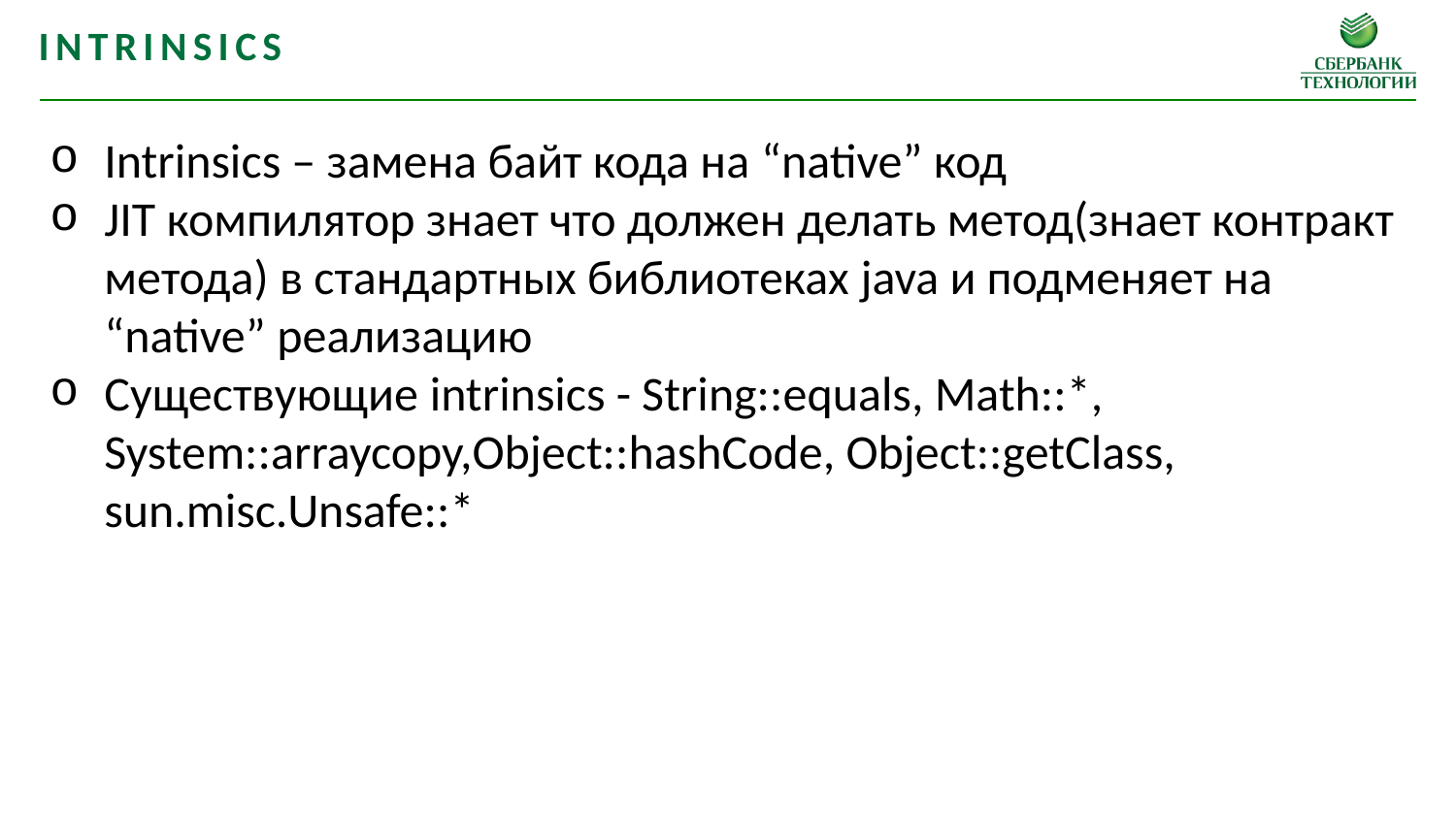

Intrinsics
Intrinsics – замена байт кода на “native” код
JIT компилятор знает что должен делать метод(знает контракт метода) в стандартных библиотеках java и подменяет на “native” реализацию
Существующие intrinsics - String::equals, Math::*, System::arraycopy,Object::hashCode, Object::getClass, sun.misc.Unsafe::*